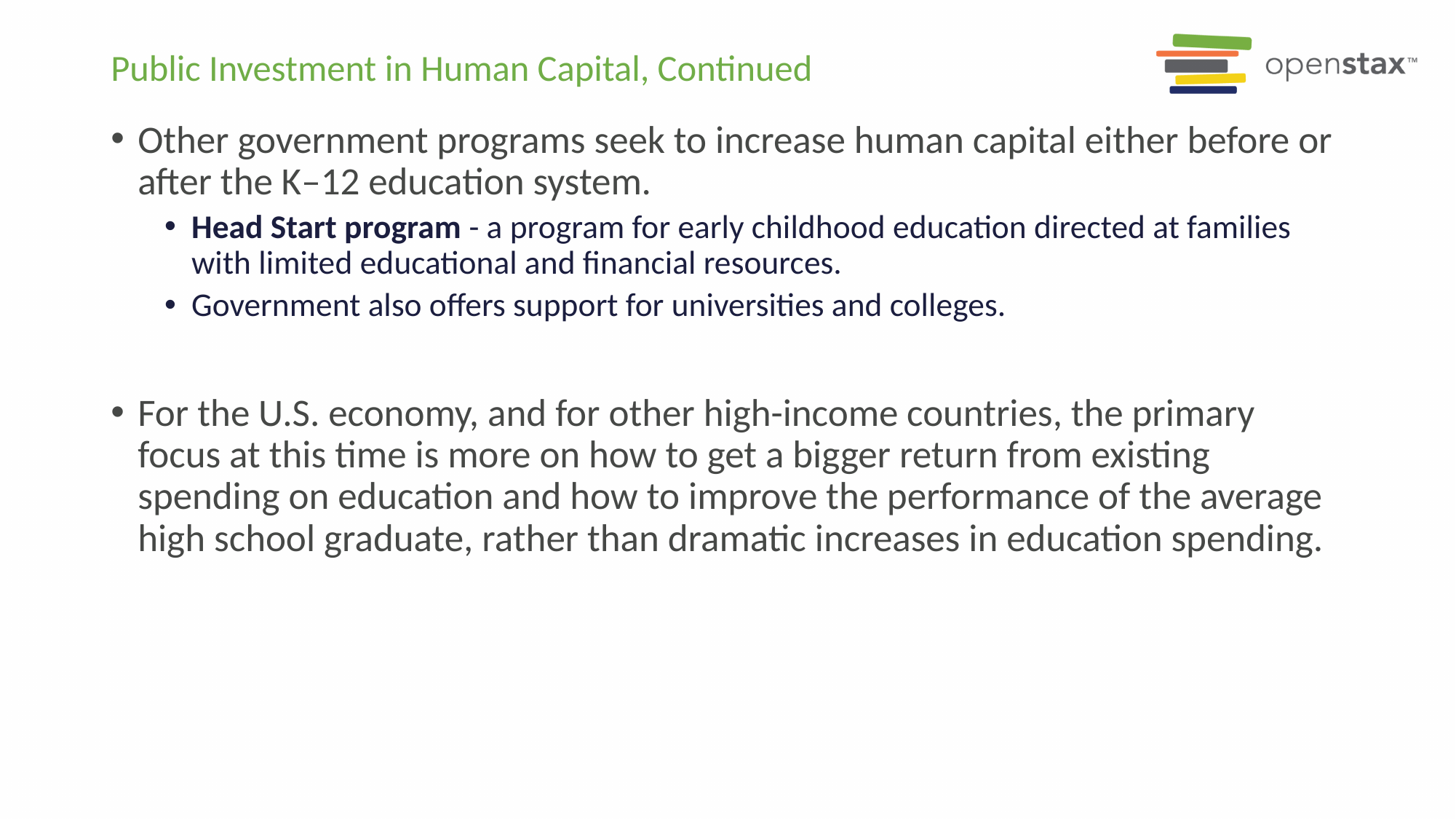

# Public Investment in Human Capital, Continued
Other government programs seek to increase human capital either before or after the K–12 education system.
Head Start program - a program for early childhood education directed at families with limited educational and financial resources.
Government also offers support for universities and colleges.

For the U.S. economy, and for other high-income countries, the primary focus at this time is more on how to get a bigger return from existing spending on education and how to improve the performance of the average high school graduate, rather than dramatic increases in education spending.